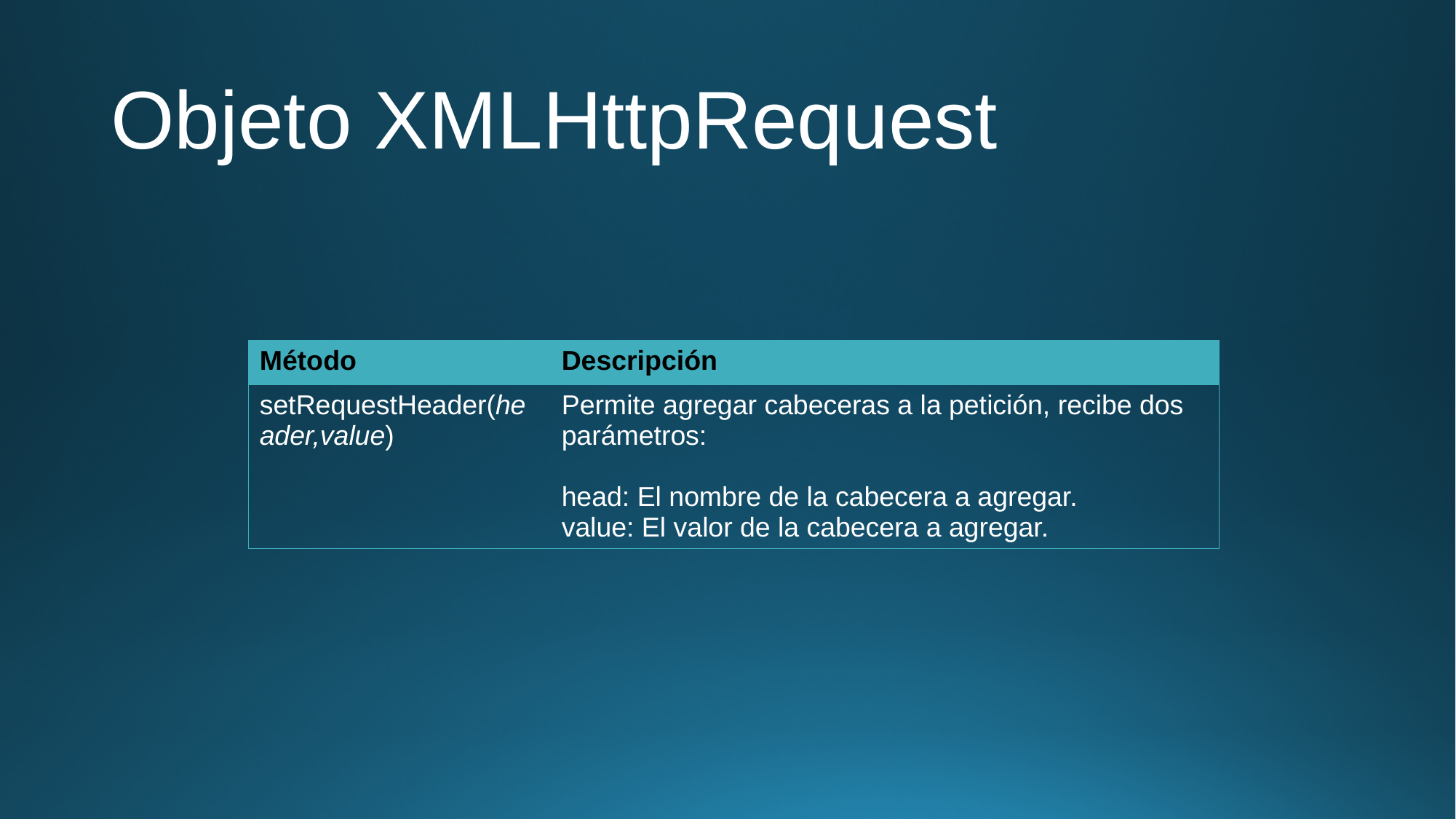

# Objeto XMLHttpRequest

| Método | Descripción |
| --- | --- |
| setRequestHeader(header,value) | Permite agregar cabeceras a la petición, recibe dos parámetros: head: El nombre de la cabecera a agregar. value: El valor de la cabecera a agregar. |